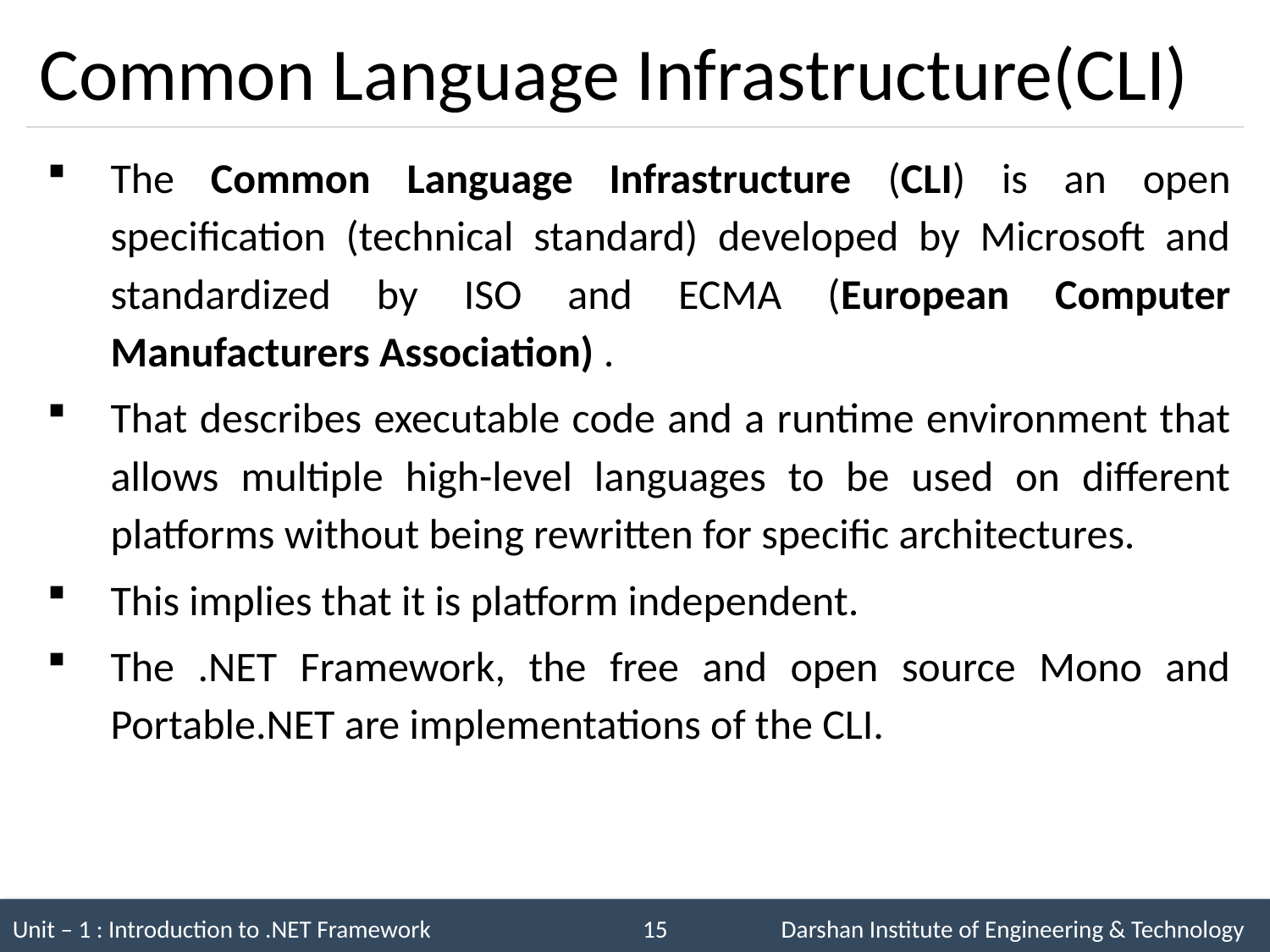

# Common Language Infrastructure(CLI)
The Common Language Infrastructure (CLI) is an open specification (technical standard) developed by Microsoft and standardized by ISO and ECMA (European Computer Manufacturers Association) .
That describes executable code and a runtime environment that allows multiple high-level languages to be used on different platforms without being rewritten for specific architectures.
This implies that it is platform independent.
The .NET Framework, the free and open source Mono and Portable.NET are implementations of the CLI.